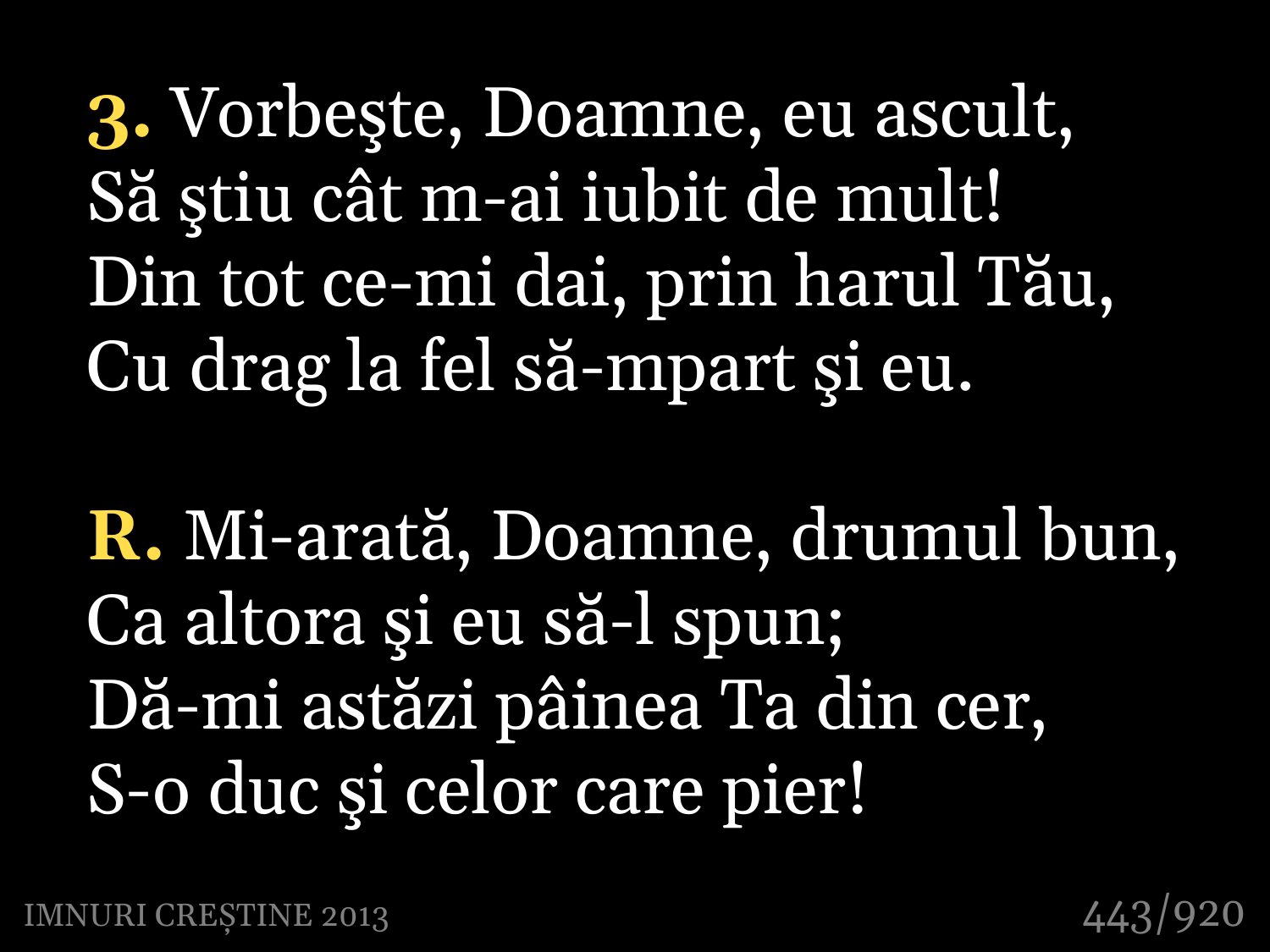

3. Vorbeşte, Doamne, eu ascult,
Să ştiu cât m-ai iubit de mult!
Din tot ce-mi dai, prin harul Tău,
Cu drag la fel să-mpart şi eu.

R. Mi-arată, Doamne, drumul bun,
Ca altora şi eu să-l spun;
Dă-mi astăzi pâinea Ta din cer,
S-o duc şi celor care pier!
443/920
IMNURI CREȘTINE 2013